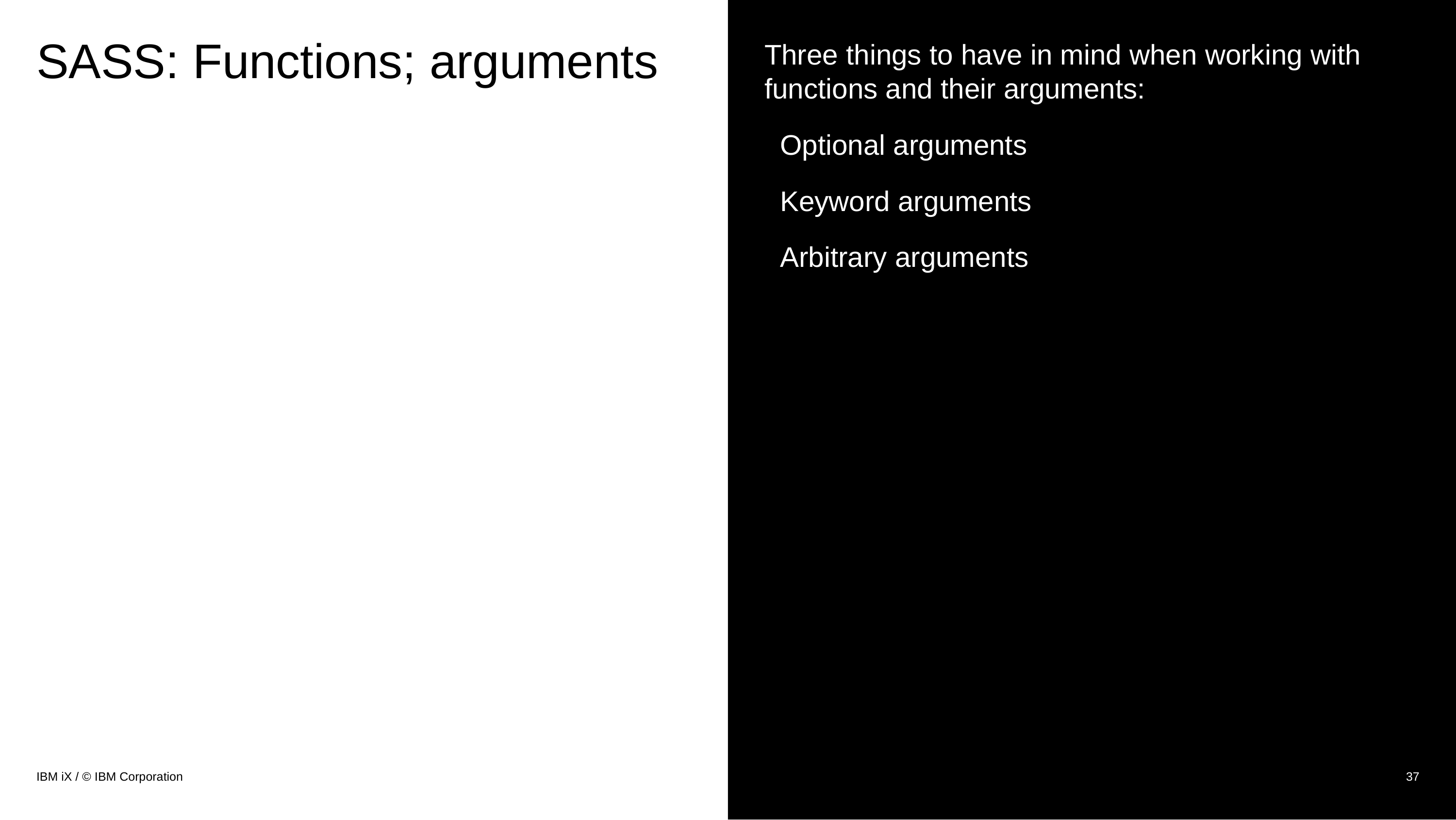

# SASS: Functions; arguments
Three things to have in mind when working with functions and their arguments:
  Optional arguments
  Keyword arguments
  Arbitrary arguments
IBM iX / © IBM Corporation
37